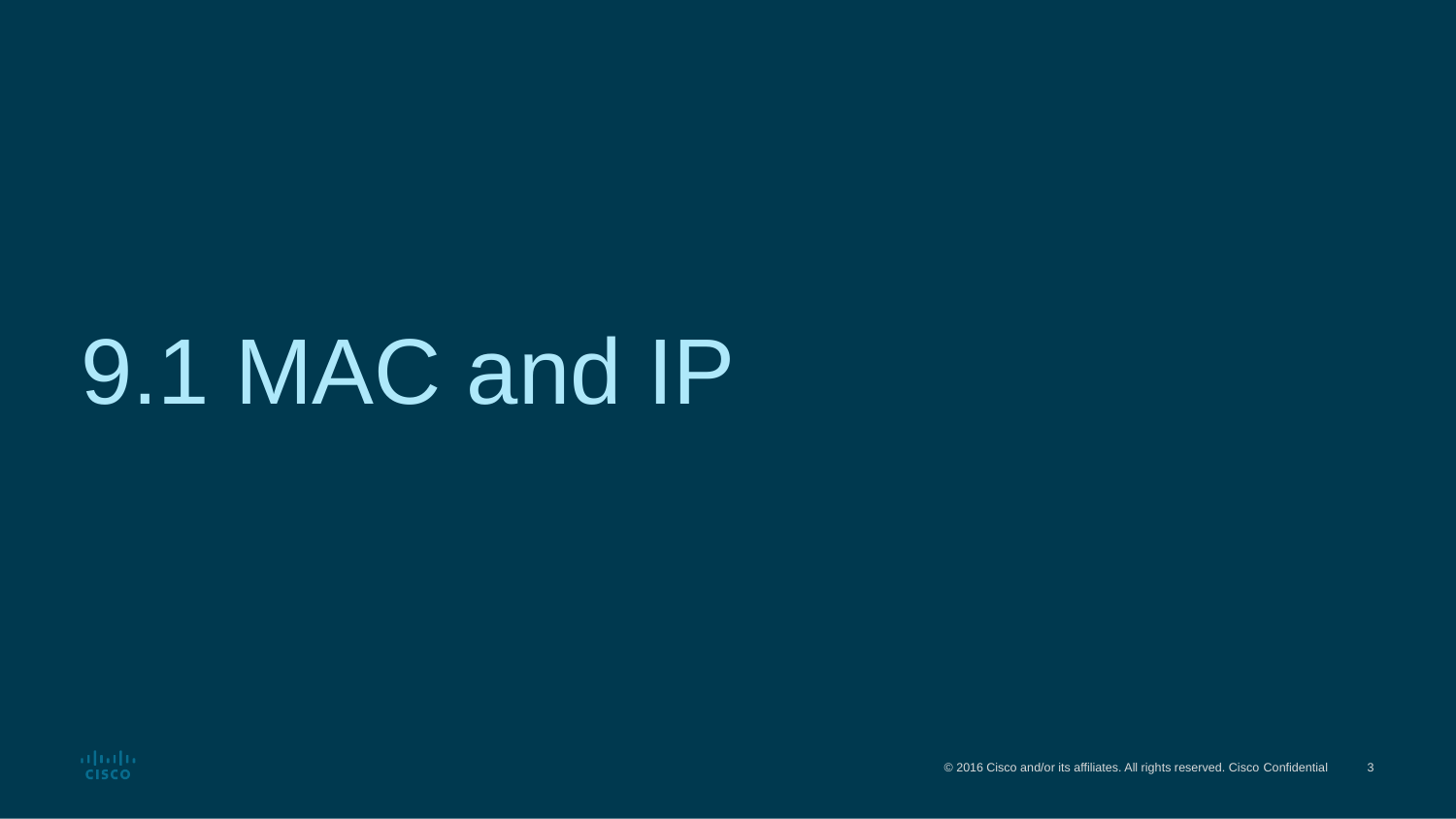

# 9.1 MAC and IP
© 2016 Cisco and/or its affiliates. All rights reserved. Cisco Confidential
3